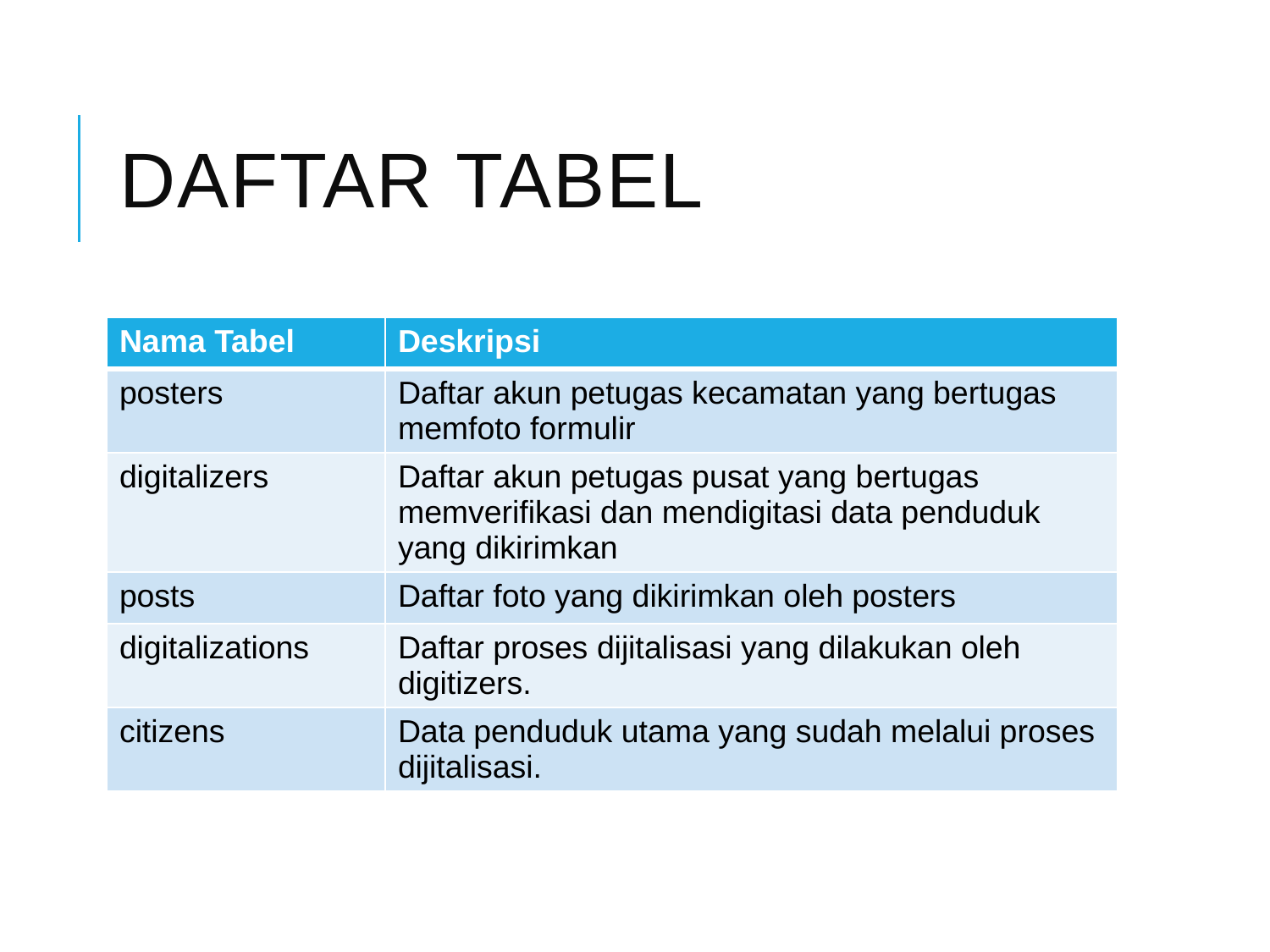

# Daftar TAbel
| Nama Tabel | Deskripsi |
| --- | --- |
| posters | Daftar akun petugas kecamatan yang bertugas memfoto formulir |
| digitalizers | Daftar akun petugas pusat yang bertugas memverifikasi dan mendigitasi data penduduk yang dikirimkan |
| posts | Daftar foto yang dikirimkan oleh posters |
| digitalizations | Daftar proses dijitalisasi yang dilakukan oleh digitizers. |
| citizens | Data penduduk utama yang sudah melalui proses dijitalisasi. |